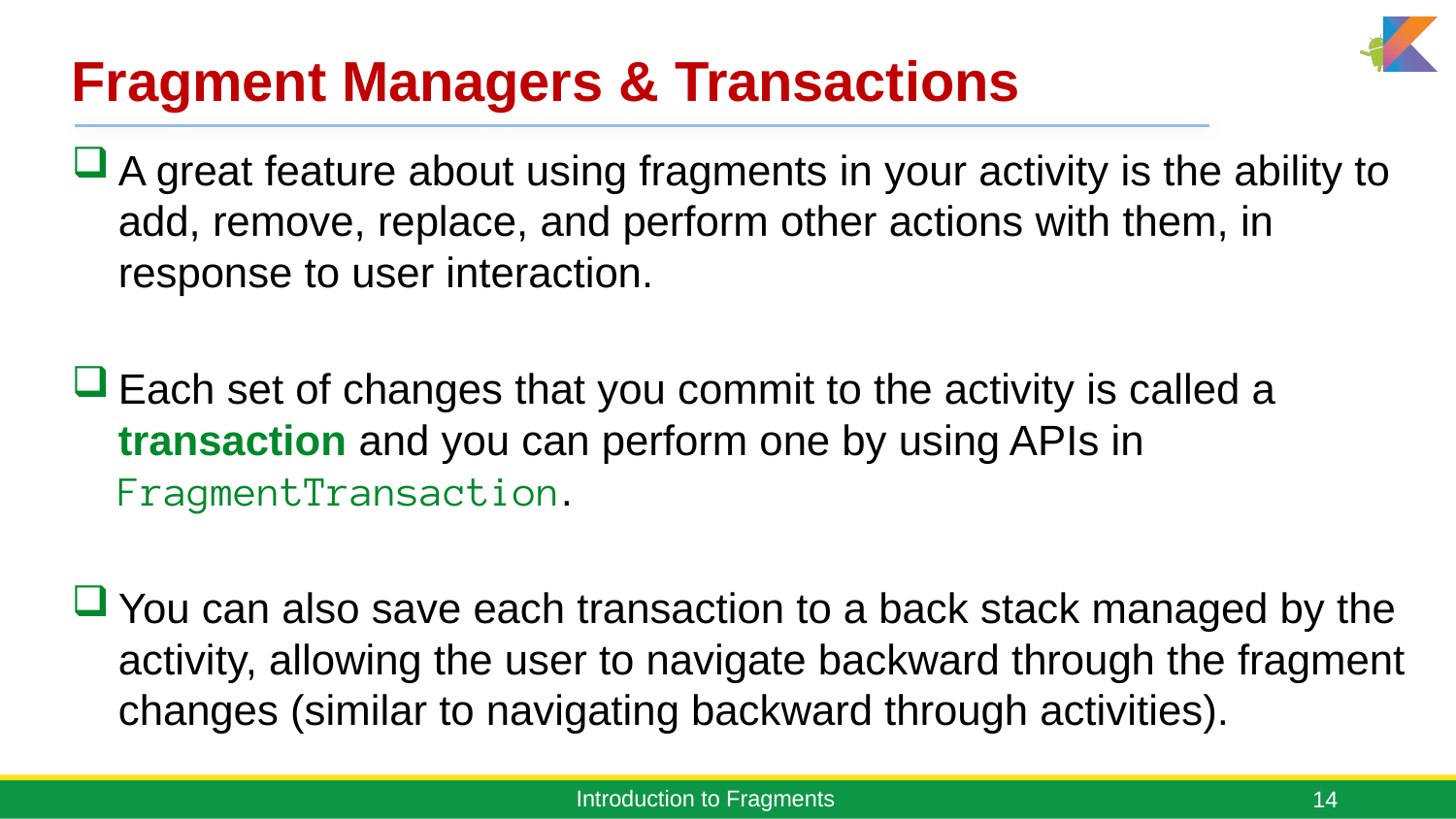

# Fragment Managers & Transactions
A great feature about using fragments in your activity is the ability to add, remove, replace, and perform other actions with them, in response to user interaction.

Each set of changes that you commit to the activity is called a transaction and you can perform one by using APIs in FragmentTransaction.

You can also save each transaction to a back stack managed by the activity, allowing the user to navigate backward through the fragment changes (similar to navigating backward through activities).
14
Introduction to Fragments